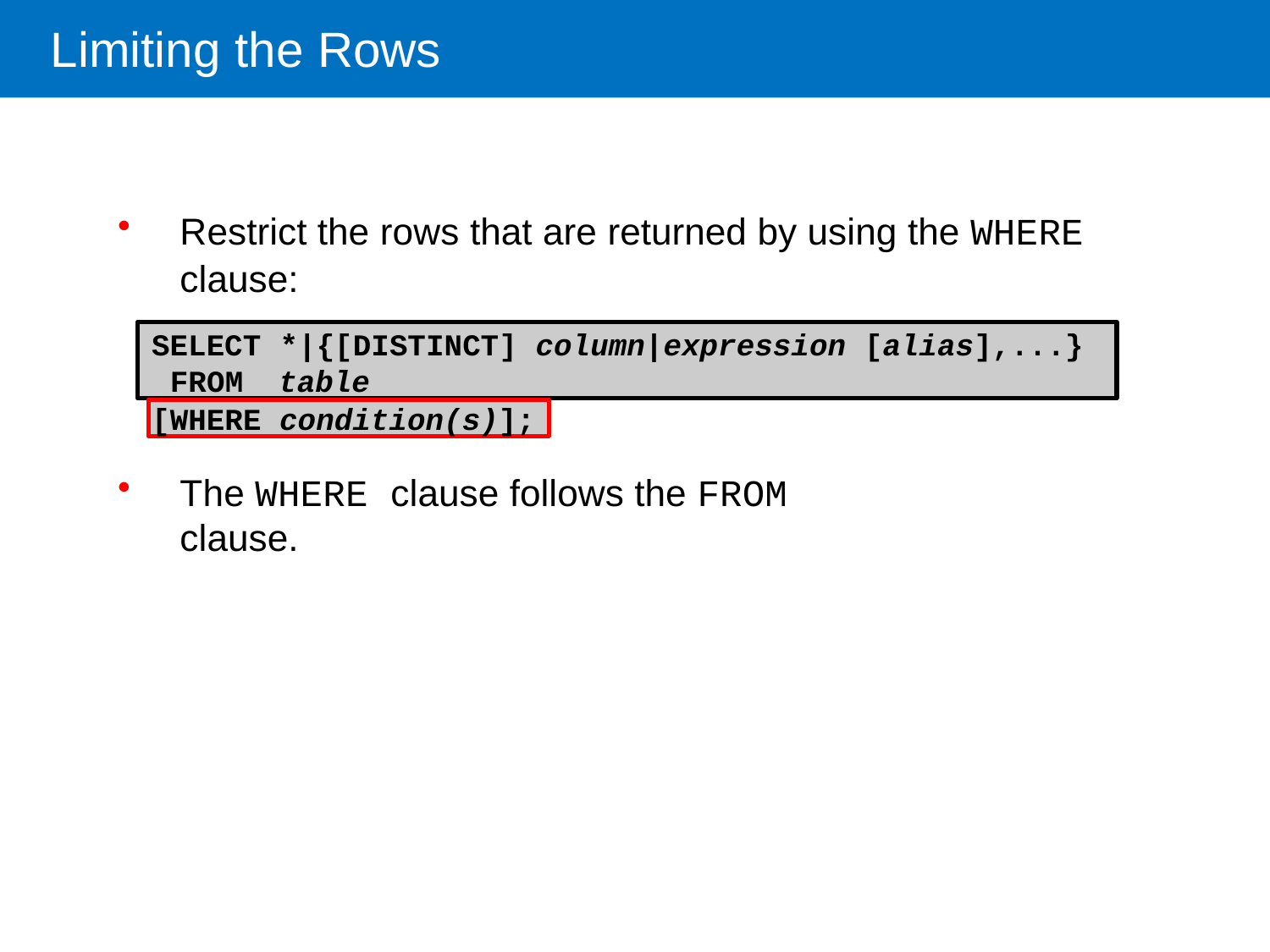

# Limiting the Rows
Restrict the rows that are returned by using the WHERE
clause:
SELECT *|{[DISTINCT] column|expression [alias],...}  FROM	table
[WHERE condition(s)];
The WHERE clause follows the FROM clause.